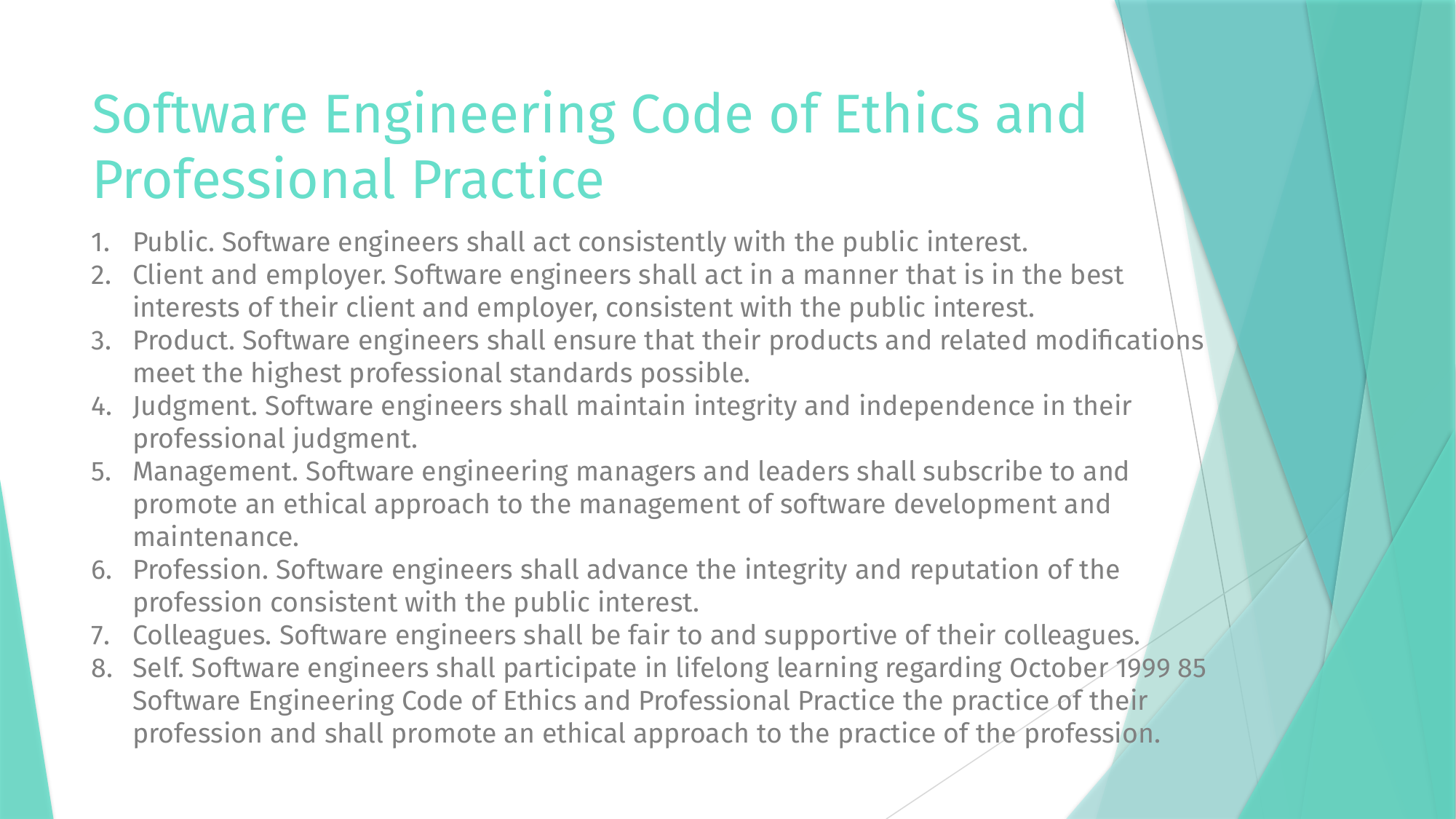

# Software Engineering Code of Ethics and Professional Practice
Public. Software engineers shall act consistently with the public interest.
Client and employer. Software engineers shall act in a manner that is in the best interests of their client and employer, consistent with the public interest.
Product. Software engineers shall ensure that their products and related modifications meet the highest professional standards possible.
Judgment. Software engineers shall maintain integrity and independence in their professional judgment.
Management. Software engineering managers and leaders shall subscribe to and promote an ethical approach to the management of software development and maintenance.
Profession. Software engineers shall advance the integrity and reputation of the profession consistent with the public interest.
Colleagues. Software engineers shall be fair to and supportive of their colleagues.
Self. Software engineers shall participate in lifelong learning regarding October 1999 85 Software Engineering Code of Ethics and Professional Practice the practice of their profession and shall promote an ethical approach to the practice of the profession.